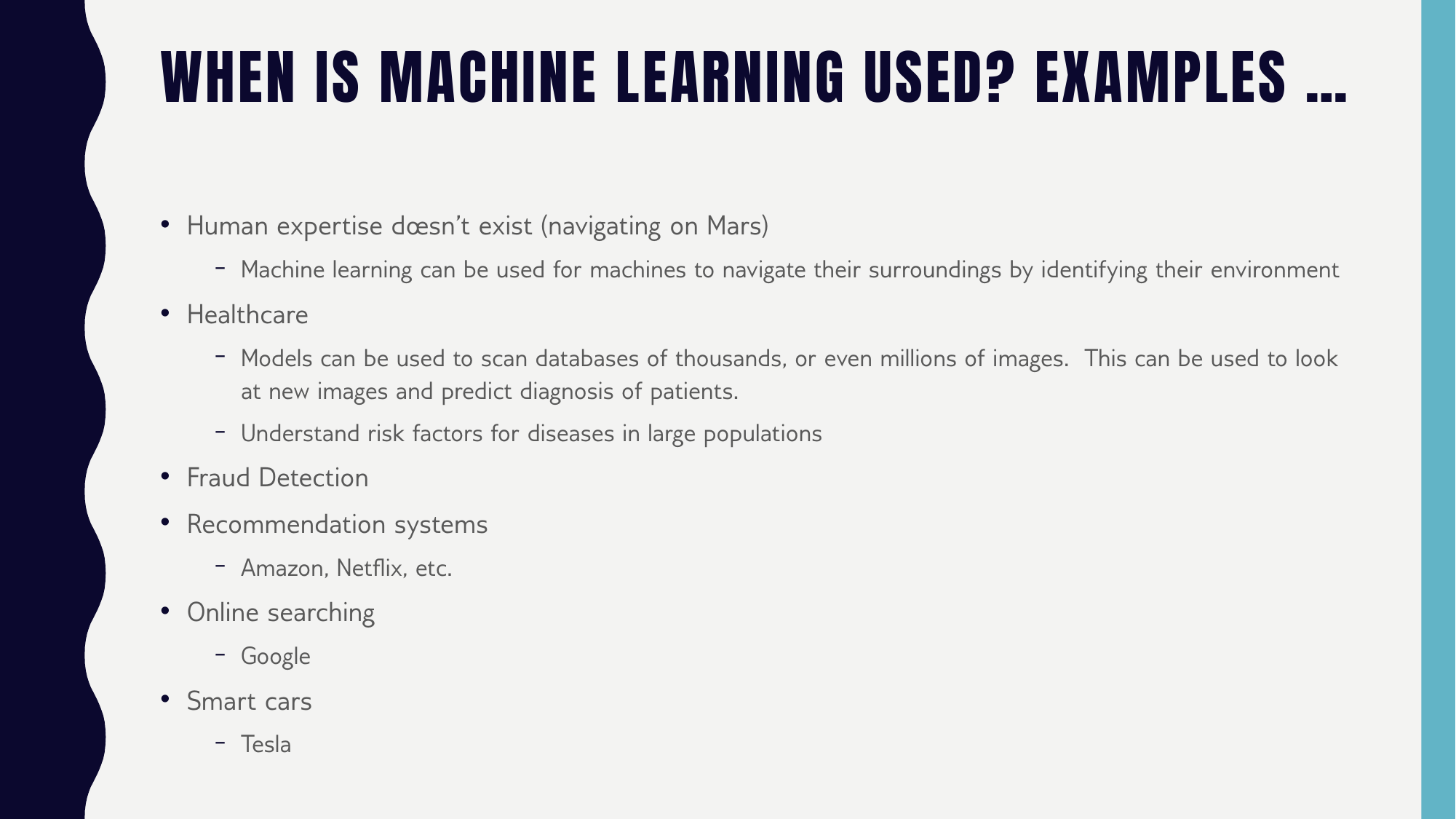

# WHEN IS MACHINE LEARNING USED? Examples …
Human expertise doesn’t exist (navigating on Mars)
Machine learning can be used for machines to navigate their surroundings by identifying their environment
Healthcare
Models can be used to scan databases of thousands, or even millions of images.  This can be used to look at new images and predict diagnosis of patients.
Understand risk factors for diseases in large populations
Fraud Detection
Recommendation systems
Amazon, Netflix, etc.
Online searching
Google
Smart cars
Tesla